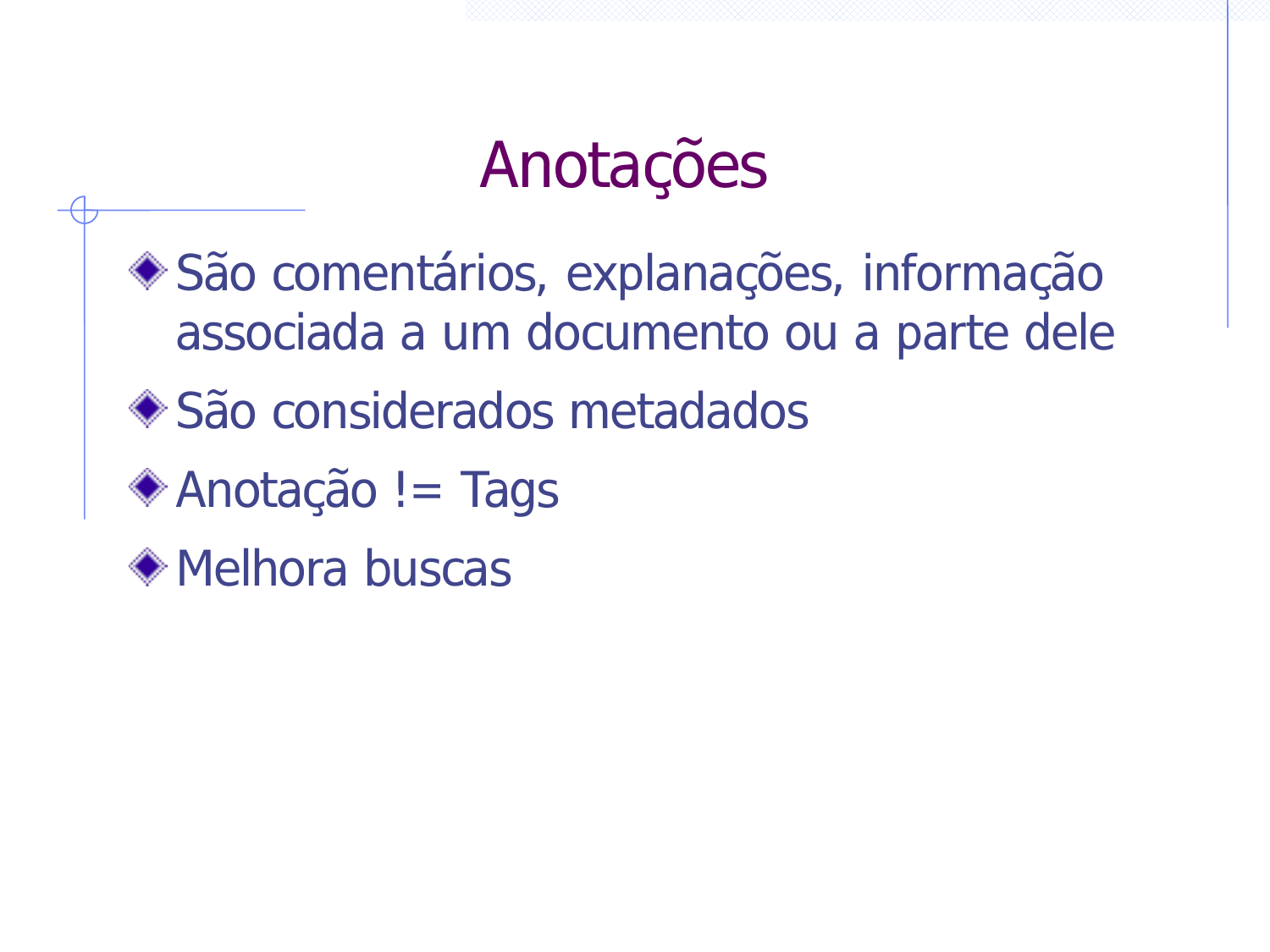

Anotações
São comentários, explanações, informação associada a um documento ou a parte dele
São considerados metadados
Anotação != Tags
Melhora buscas